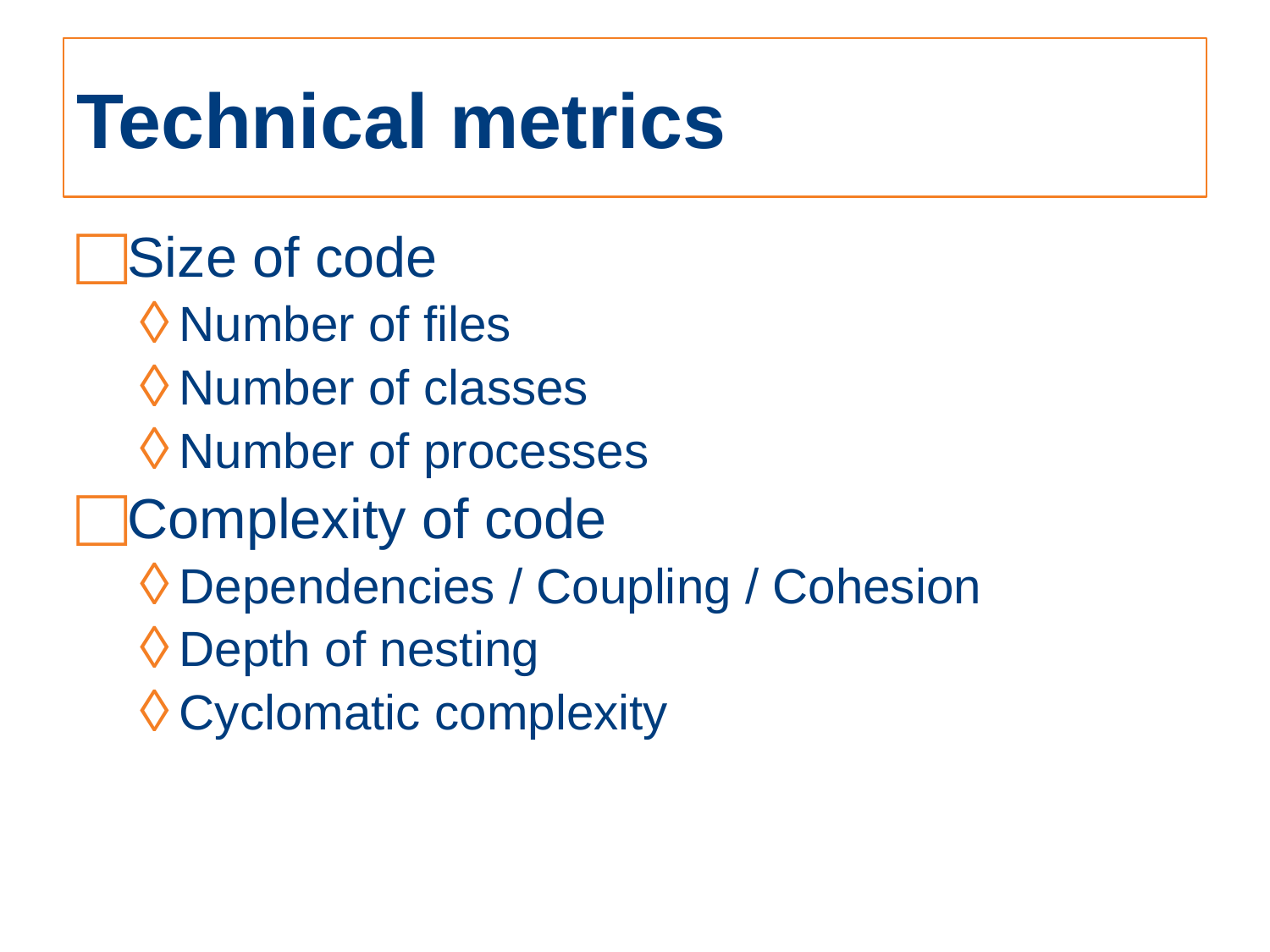

# Technical metrics
Size of code
Number of files
Number of classes
Number of processes
Complexity of code
Dependencies / Coupling / Cohesion
Depth of nesting
Cyclomatic complexity